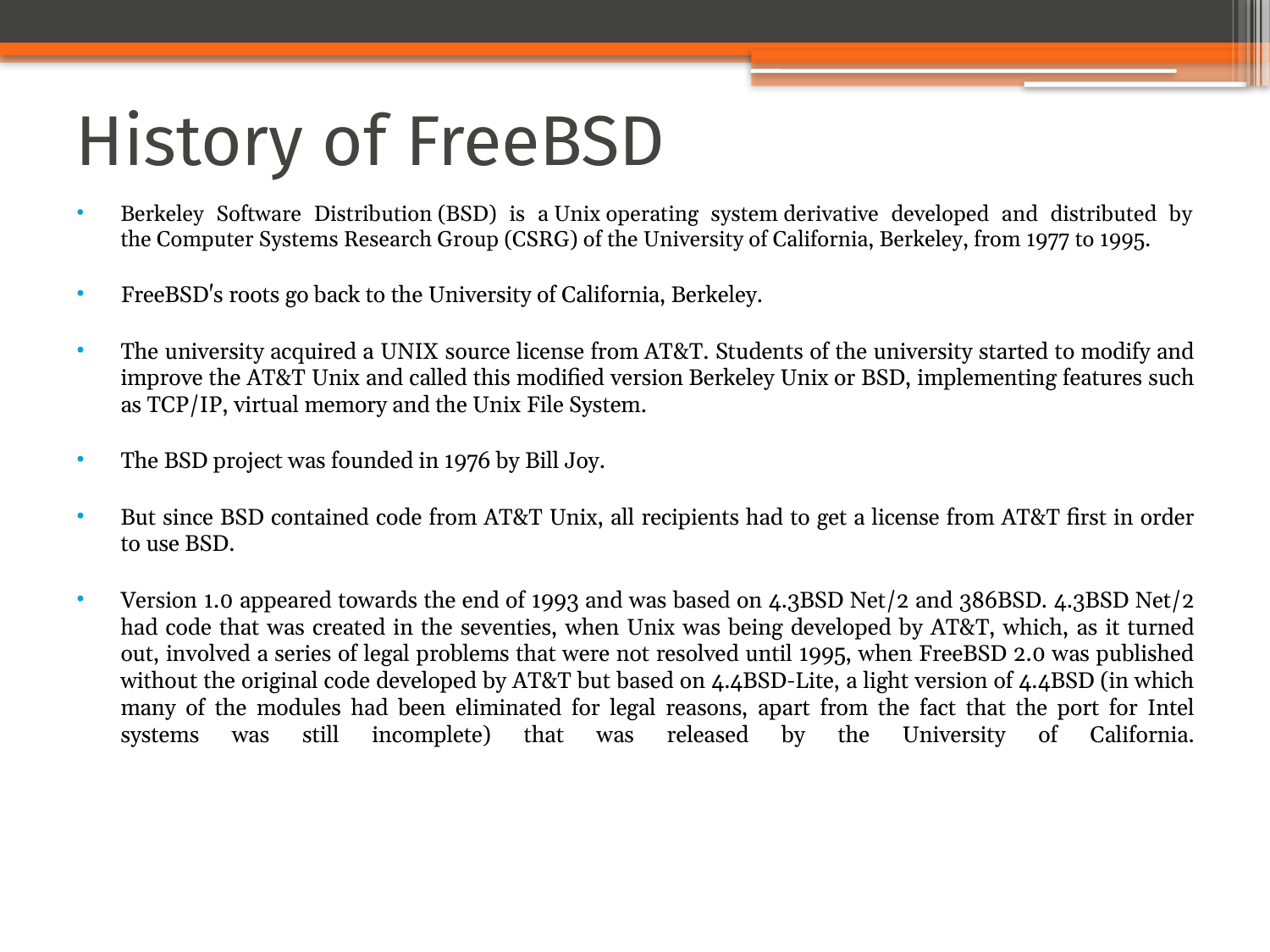

# History of FreeBSD
Berkeley Software Distribution (BSD) is a Unix operating system derivative developed and distributed by the Computer Systems Research Group (CSRG) of the University of California, Berkeley, from 1977 to 1995.

FreeBSD's roots go back to the University of California, Berkeley.

The university acquired a UNIX source license from AT&T. Students of the university started to modify and improve the AT&T Unix and called this modified version Berkeley Unix or BSD, implementing features such as TCP/IP, virtual memory and the Unix File System.

The BSD project was founded in 1976 by Bill Joy.

But since BSD contained code from AT&T Unix, all recipients had to get a license from AT&T first in order to use BSD.

Version 1.0 appeared towards the end of 1993 and was based on 4.3BSD Net/2 and 386BSD. 4.3BSD Net/2 had code that was created in the seventies, when Unix was being developed by AT&T, which, as it turned out, involved a series of legal problems that were not resolved until 1995, when FreeBSD 2.0 was published without the original code developed by AT&T but based on 4.4BSD-Lite, a light version of 4.4BSD (in which many of the modules had been eliminated for legal reasons, apart from the fact that the port for Intel systems was still incomplete) that was released by the University of California.